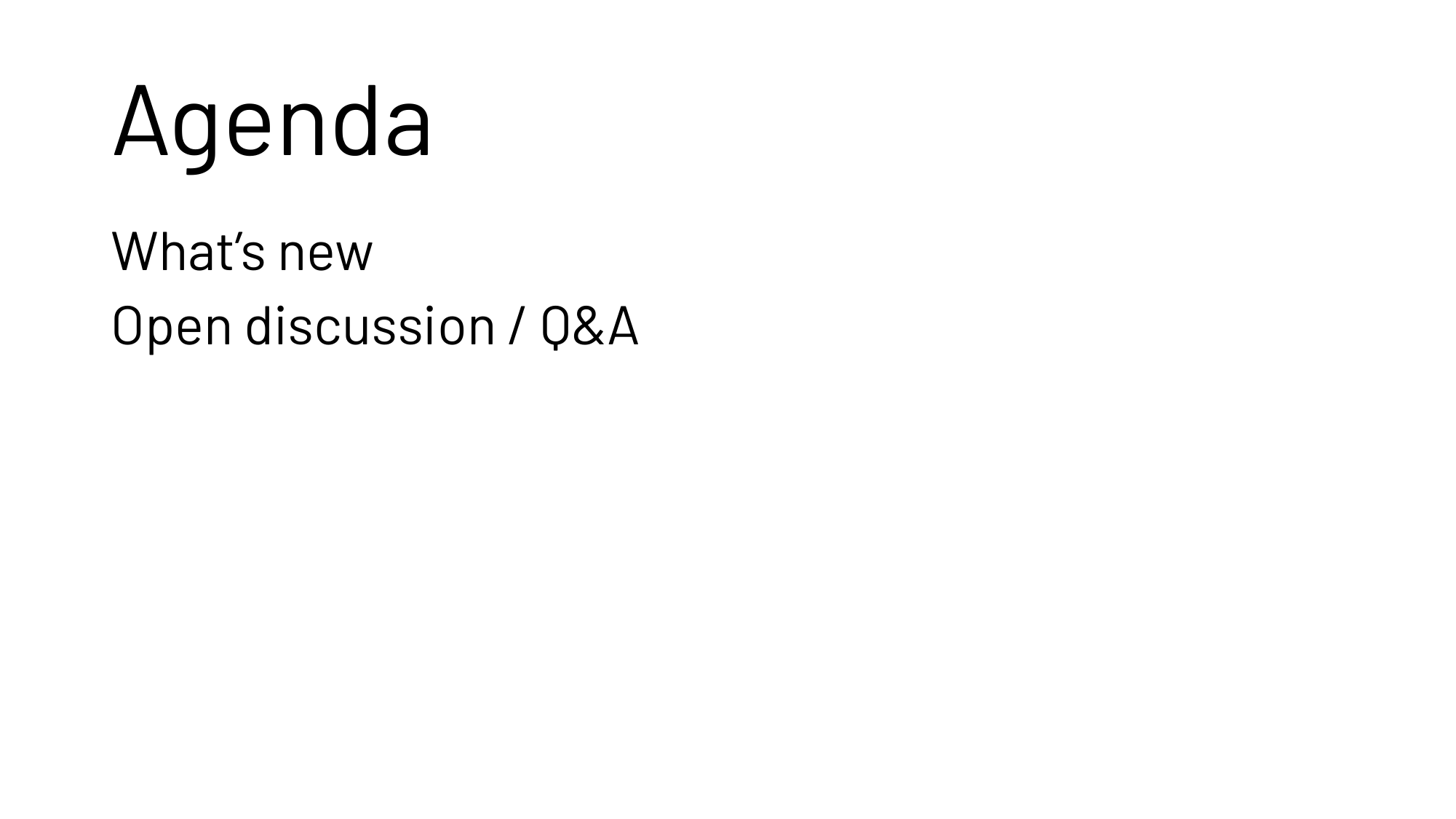

# Agenda
What’s new
Open discussion / Q&A